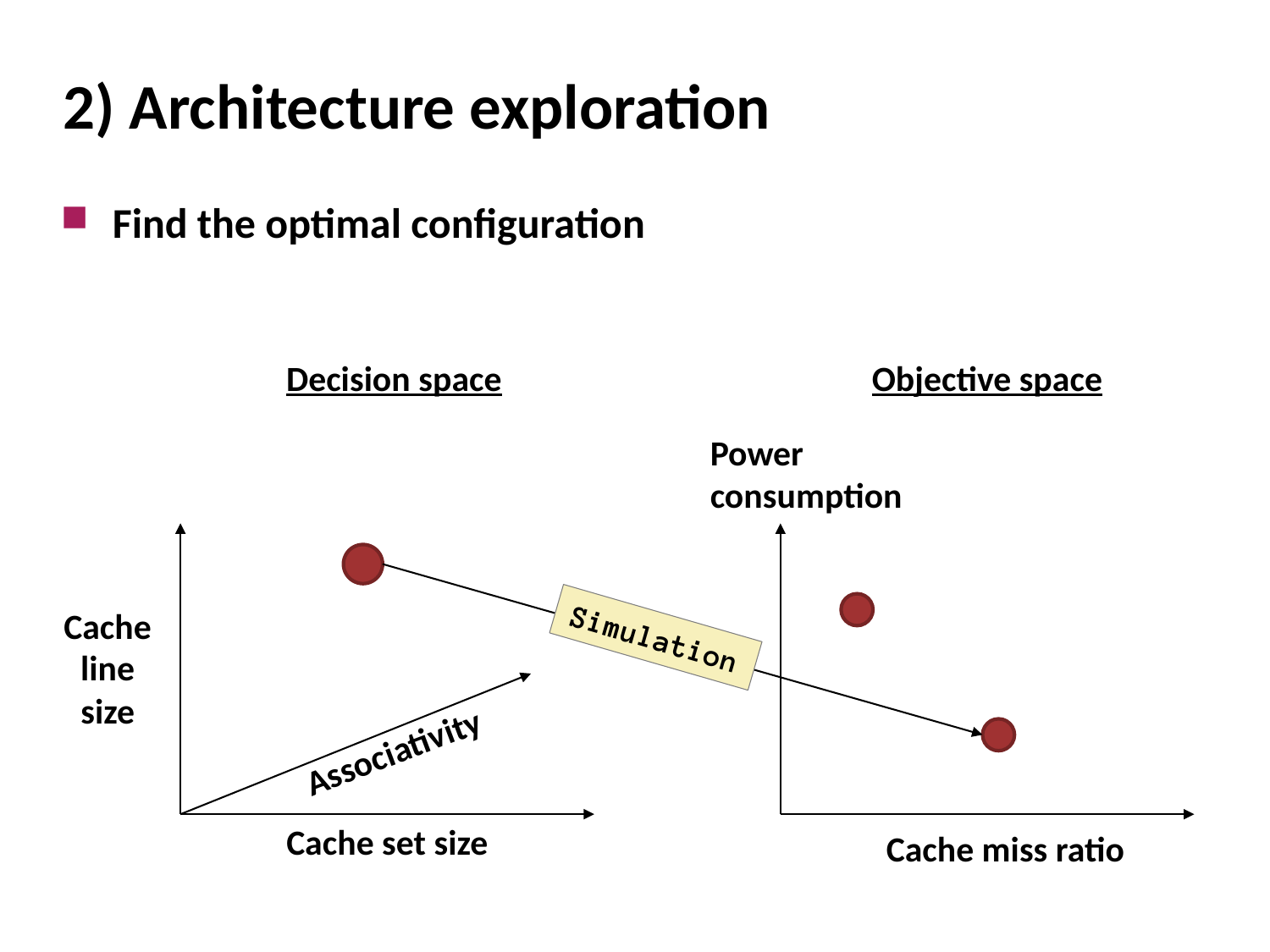

# 2) Architecture exploration
Find the optimal configuration

Decision space
Objective space
Power
consumption

Cache
line
size
Simulation

Associativity
Cache set size
Cache miss ratio